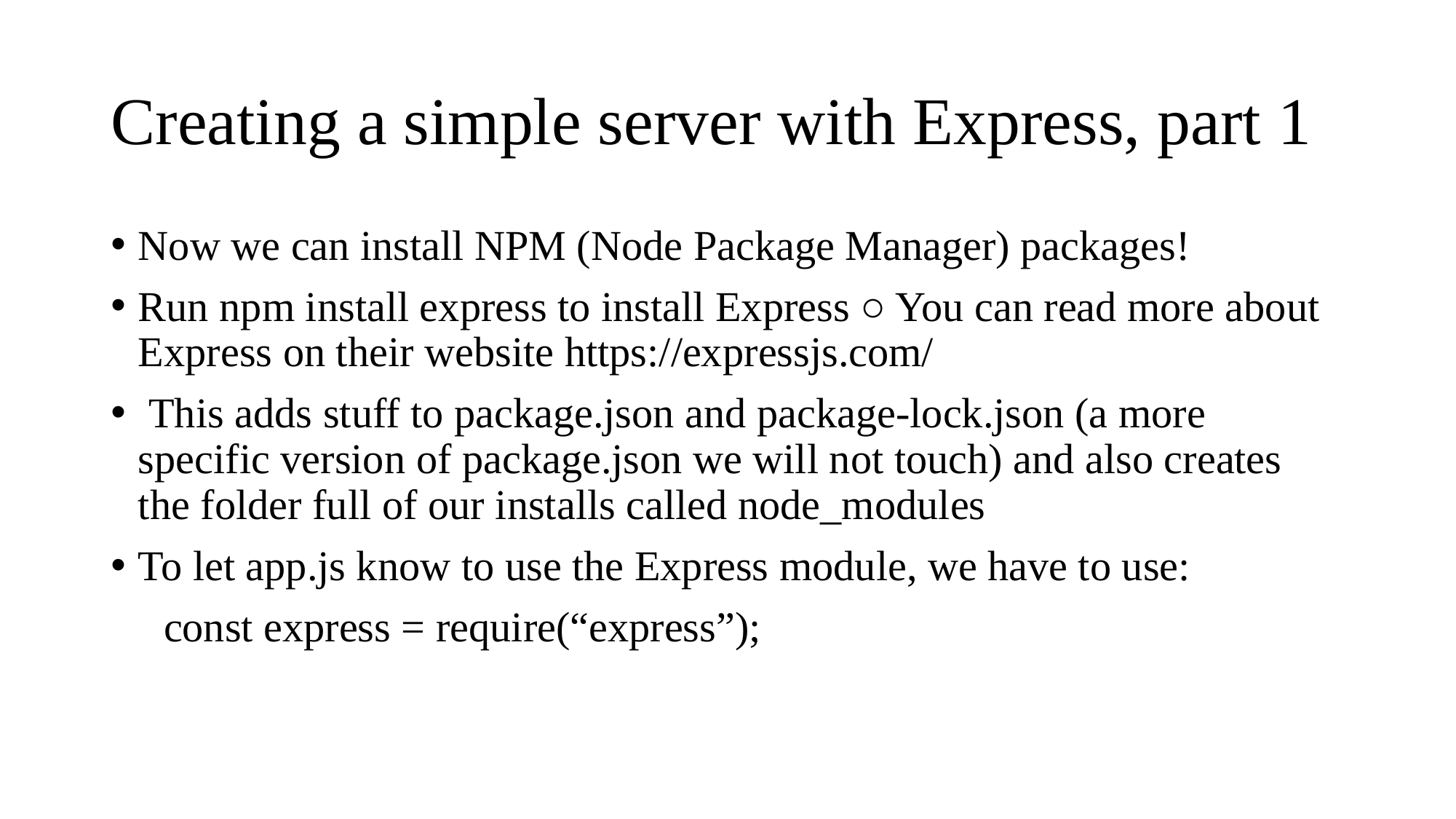

# Creating a simple server with Express, part 1
Now we can install NPM (Node Package Manager) packages!
Run npm install express to install Express ○ You can read more about Express on their website https://expressjs.com/
 This adds stuff to package.json and package-lock.json (a more specific version of package.json we will not touch) and also creates the folder full of our installs called node_modules
To let app.js know to use the Express module, we have to use:
     const express = require(“express”);